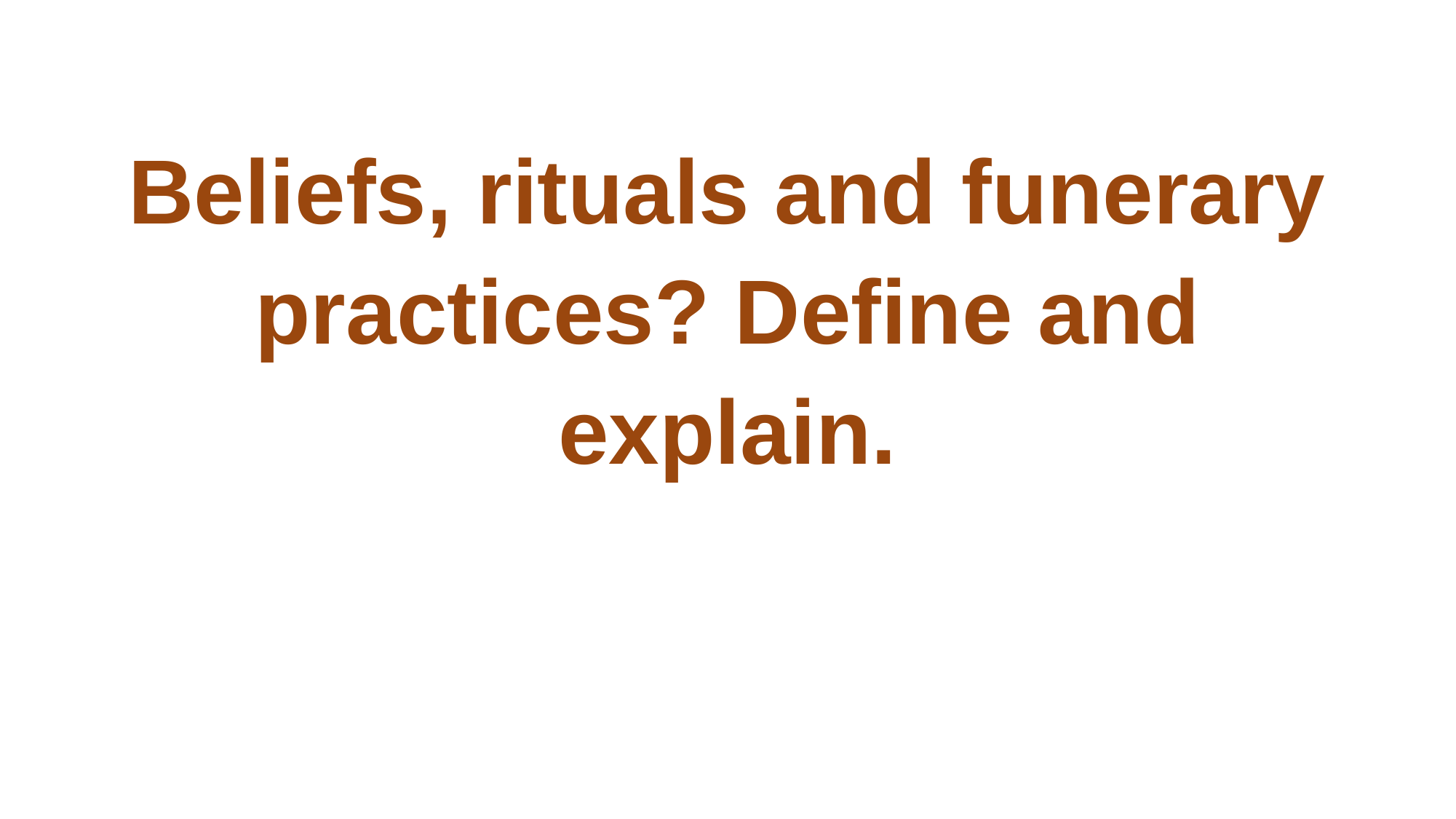

Beliefs, rituals and funerary practices? Define and explain.